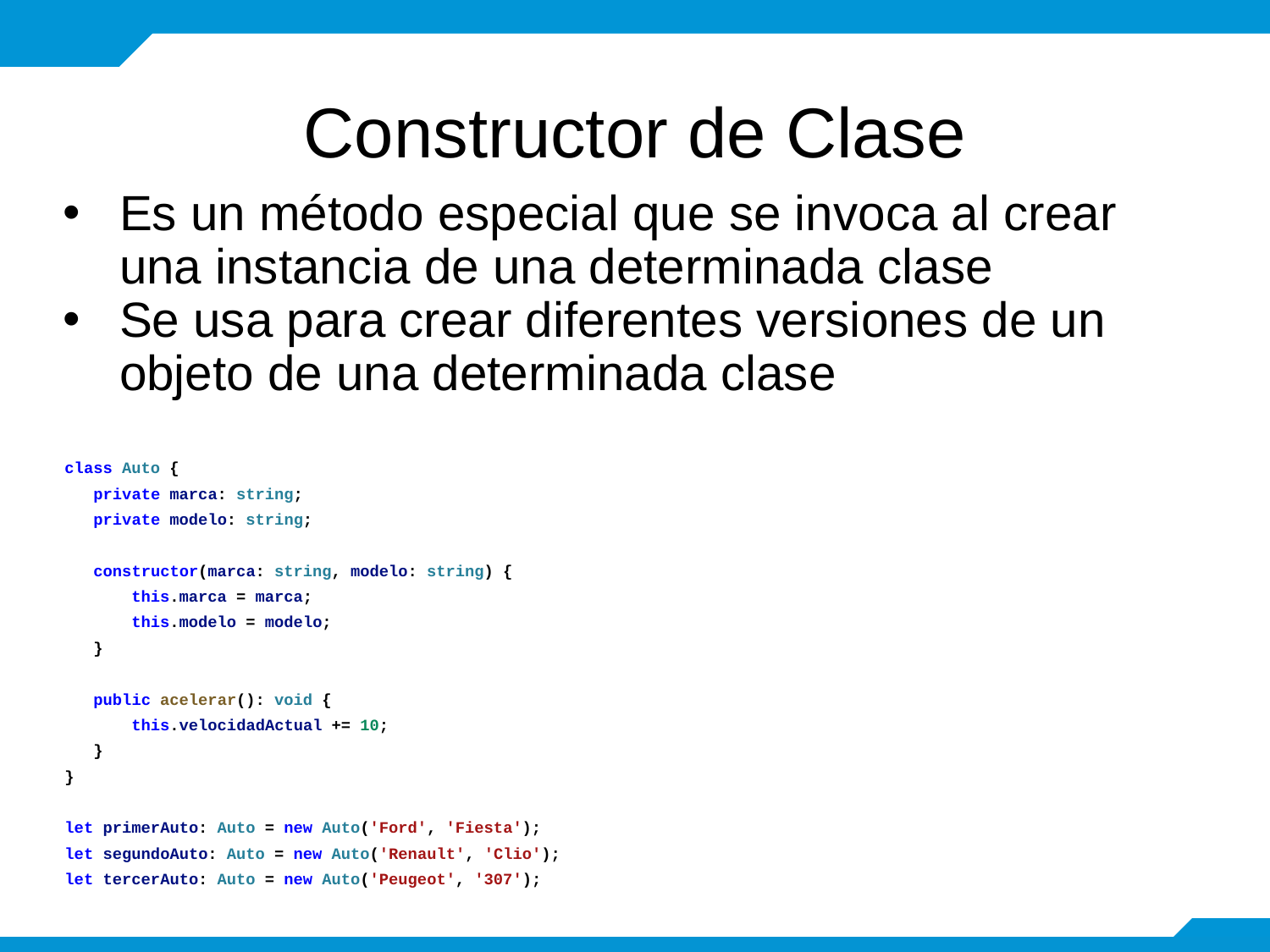

# Constructor de Clase
Es un método especial que se invoca al crear una instancia de una determinada clase
Se usa para crear diferentes versiones de un objeto de una determinada clase

class Auto {
   private marca: string;
   private modelo: string;

   constructor(marca: string, modelo: string) {
       this.marca = marca;
       this.modelo = modelo;
   }

   public acelerar(): void {
       this.velocidadActual += 10;
   }
}

let primerAuto: Auto = new Auto('Ford', 'Fiesta');
let segundoAuto: Auto = new Auto('Renault', 'Clio');
let tercerAuto: Auto = new Auto('Peugeot', '307');